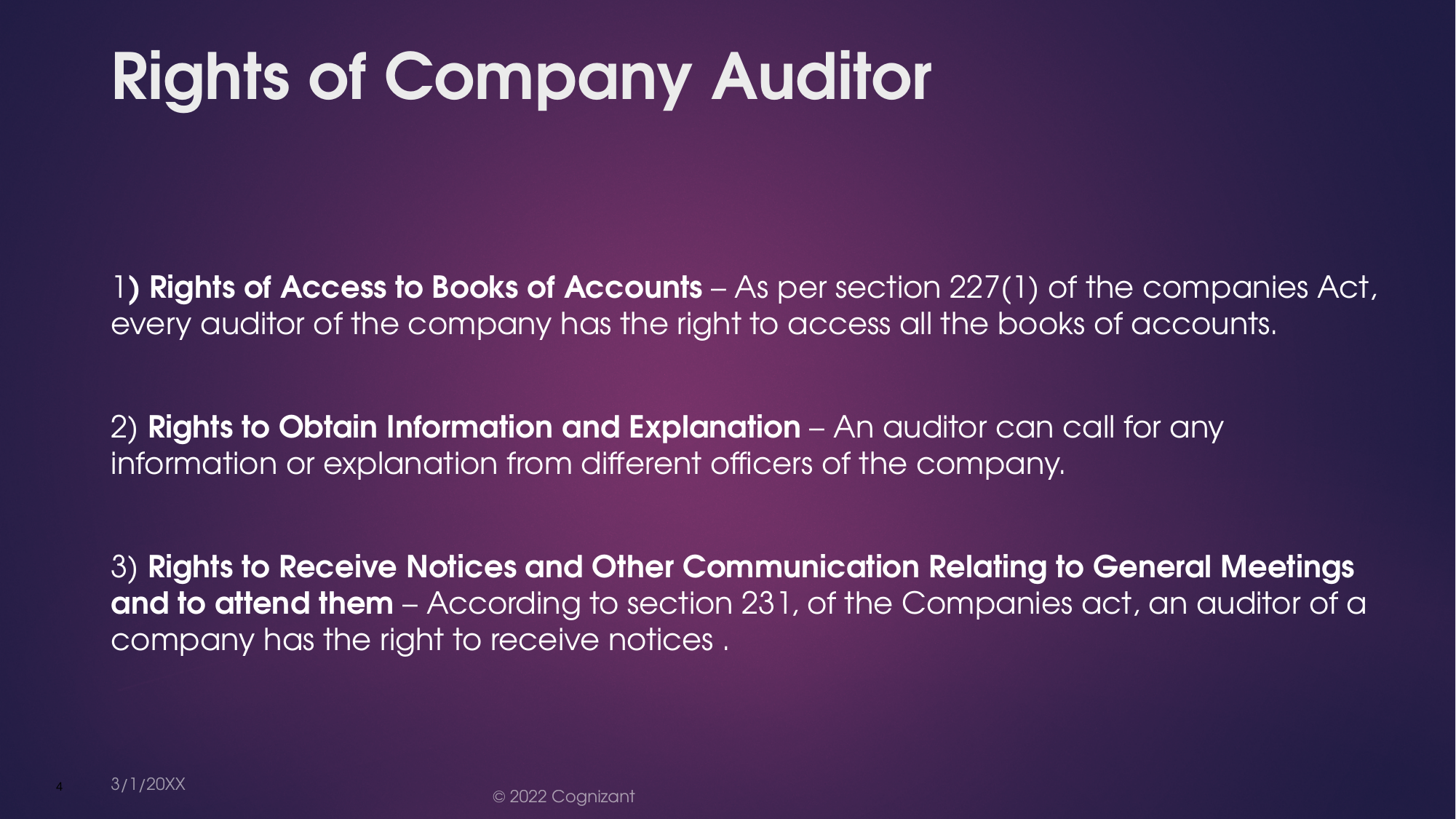

# Rights of Company Auditor

1) Rights of Access to Books of Accounts – As per section 227(1) of the companies Act, every auditor of the company has the right to access all the books of accounts.

2) Rights to Obtain Information and Explanation – An auditor can call for any information or explanation from different officers of the company.

3) Rights to Receive Notices and Other Communication Relating to General Meetings and to attend them – According to section 231, of the Companies act, an auditor of a company has the right to receive notices .

3/1/20XX
© 2022 Cognizant
4